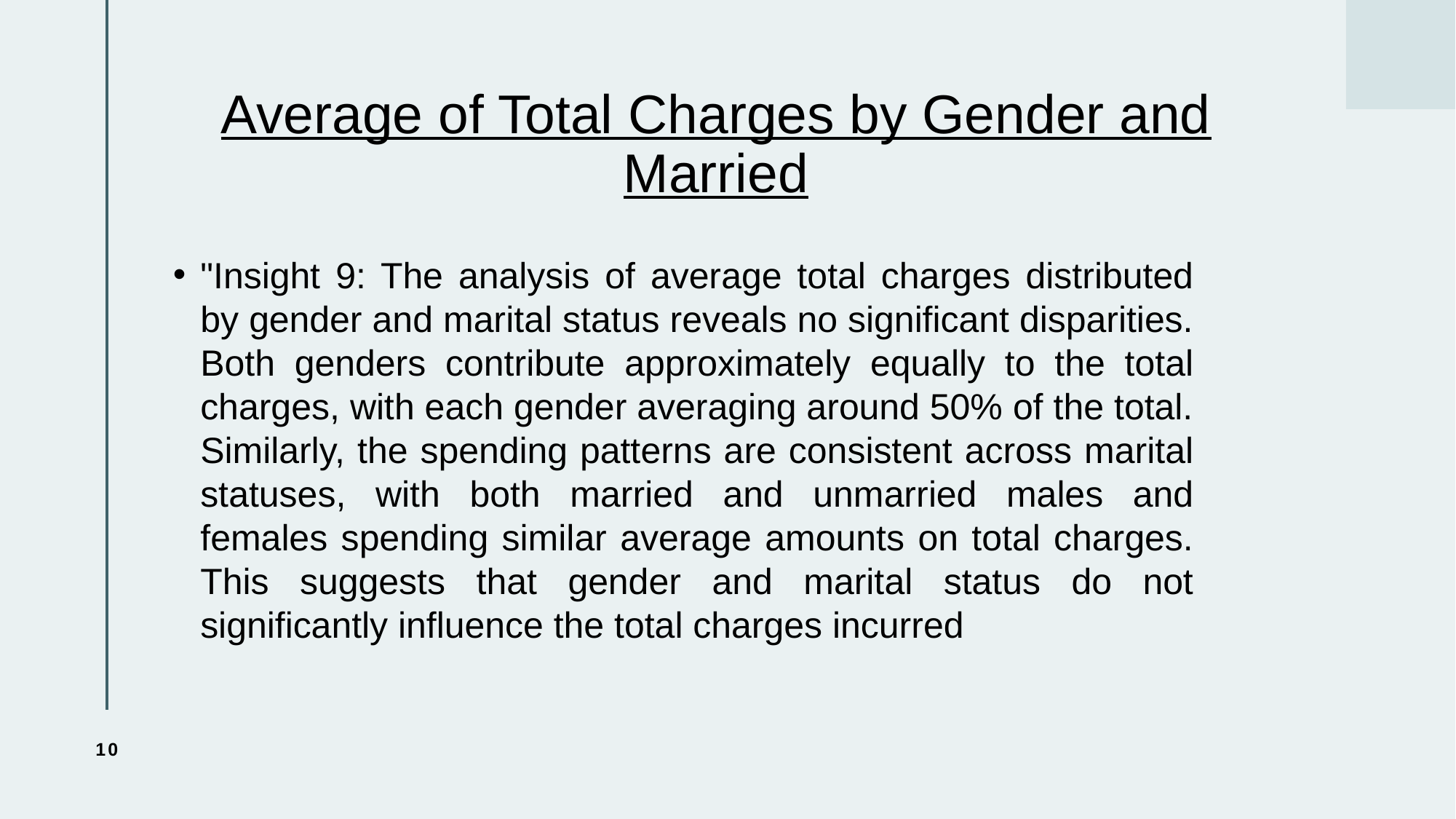

# Average of Total Charges by Gender and Married
"Insight 9: The analysis of average total charges distributed by gender and marital status reveals no significant disparities. Both genders contribute approximately equally to the total charges, with each gender averaging around 50% of the total. Similarly, the spending patterns are consistent across marital statuses, with both married and unmarried males and females spending similar average amounts on total charges. This suggests that gender and marital status do not significantly influence the total charges incurred
10